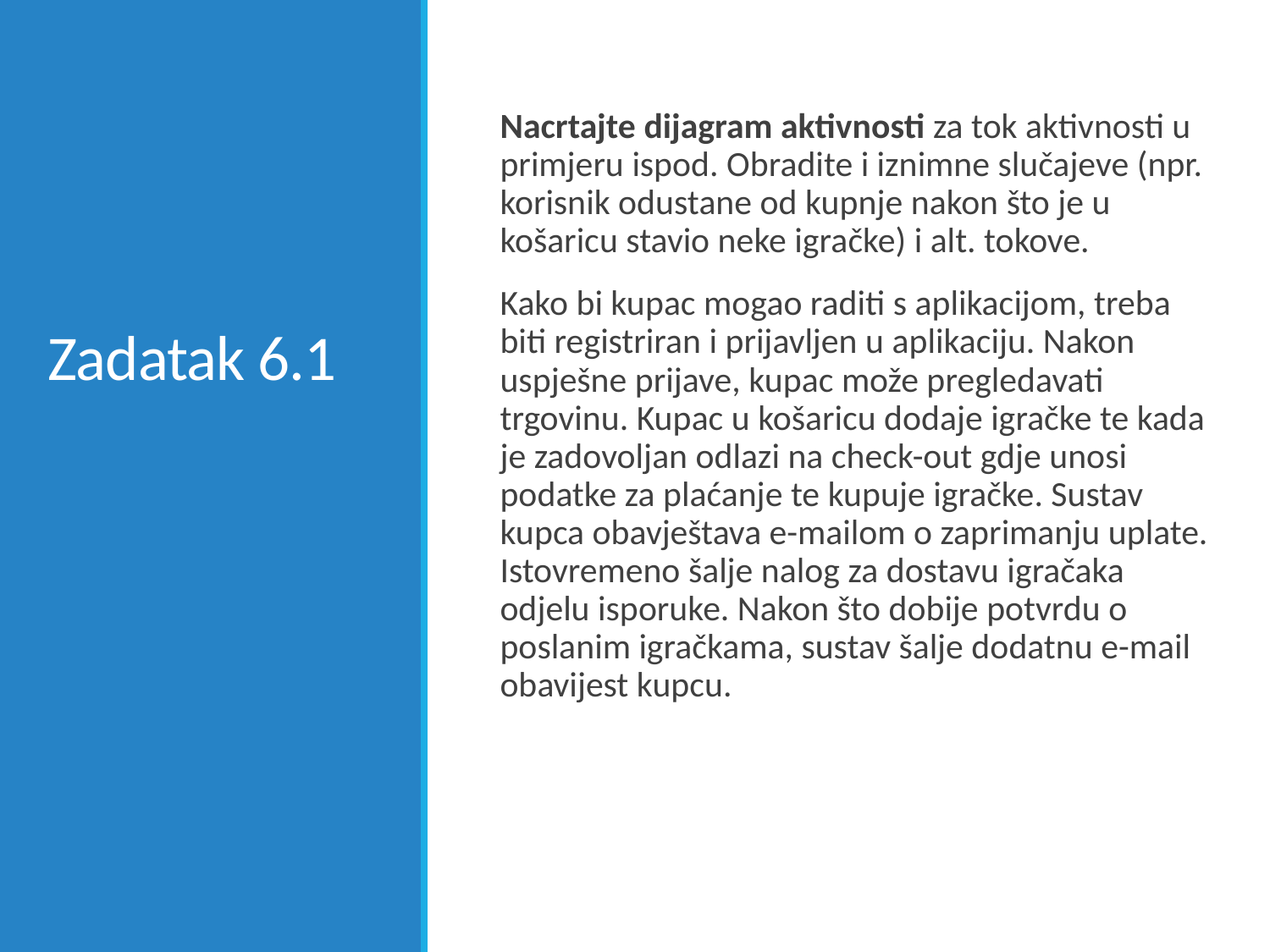

# Zadatak 6.1
Nacrtajte dijagram aktivnosti za tok aktivnosti u primjeru ispod. Obradite i iznimne slučajeve (npr. korisnik odustane od kupnje nakon što je u košaricu stavio neke igračke) i alt. tokove.
Kako bi kupac mogao raditi s aplikacijom, treba biti registriran i prijavljen u aplikaciju. Nakon uspješne prijave, kupac može pregledavati trgovinu. Kupac u košaricu dodaje igračke te kada je zadovoljan odlazi na check-out gdje unosi podatke za plaćanje te kupuje igračke. Sustav kupca obavještava e-mailom o zaprimanju uplate. Istovremeno šalje nalog za dostavu igračaka odjelu isporuke. Nakon što dobije potvrdu o poslanim igračkama, sustav šalje dodatnu e-mail obavijest kupcu.